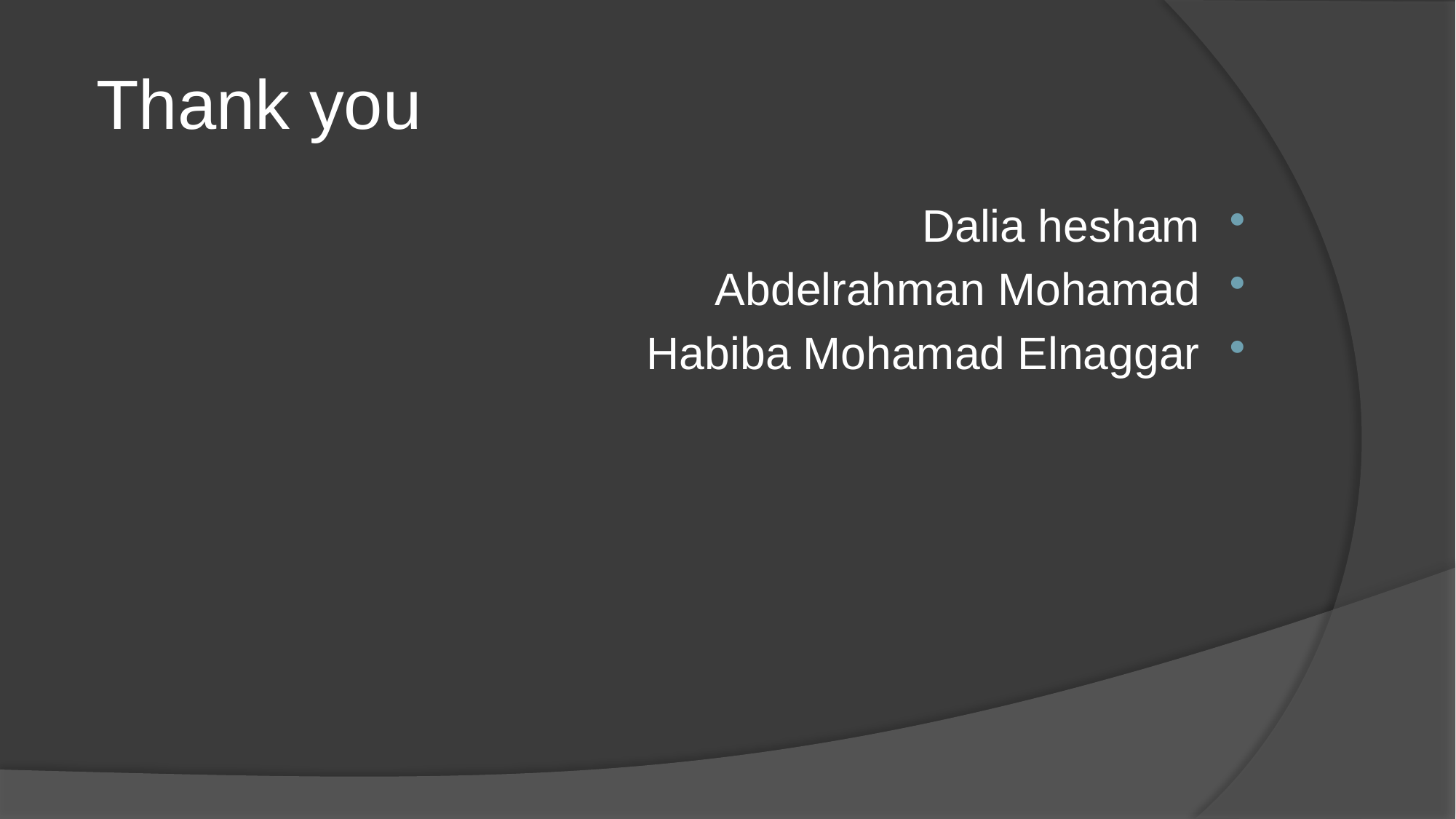

# Thank you
Dalia hesham
Abdelrahman Mohamad
Habiba Mohamad Elnaggar